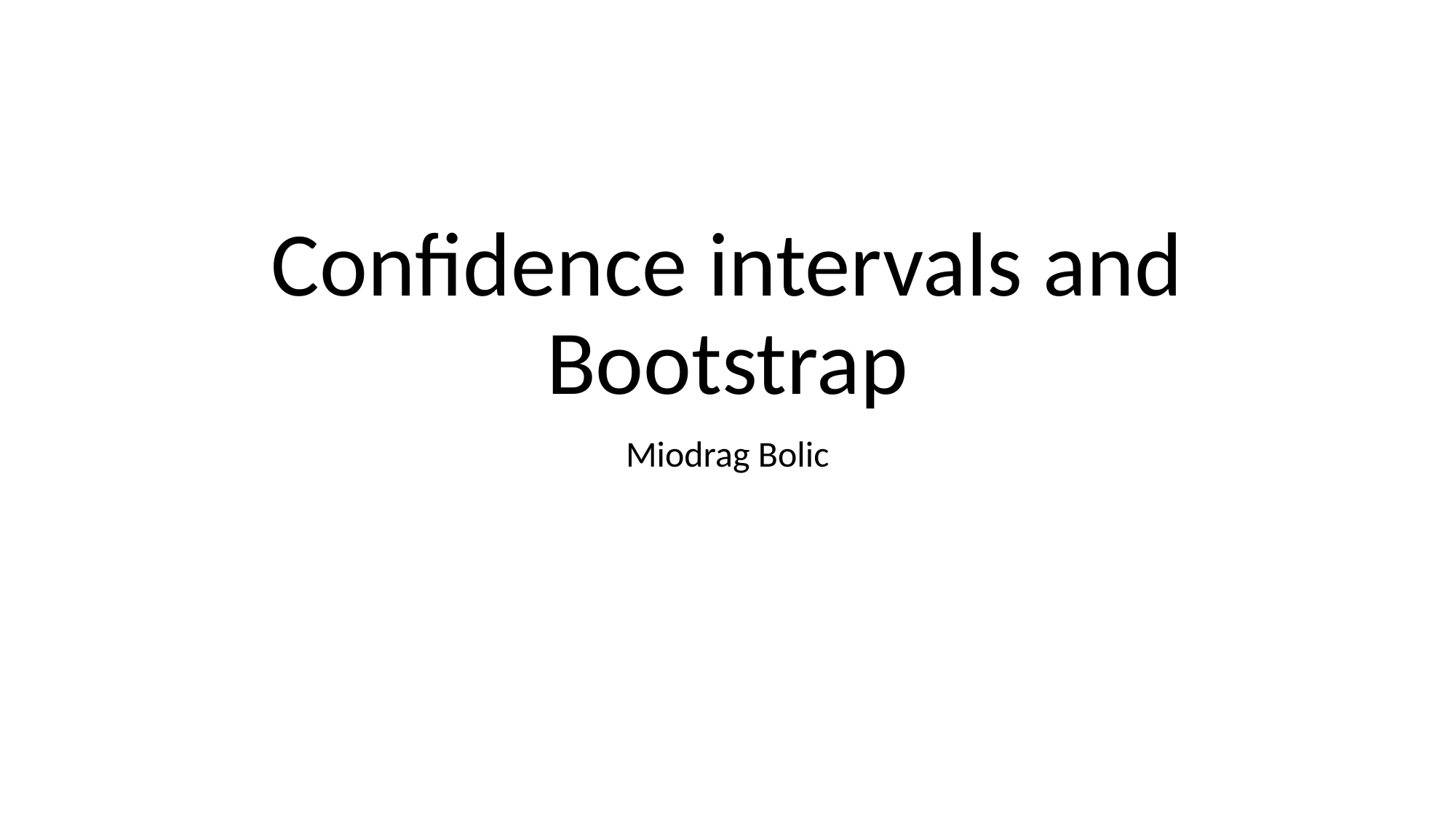

# Confidence intervals and Bootstrap
Miodrag Bolic